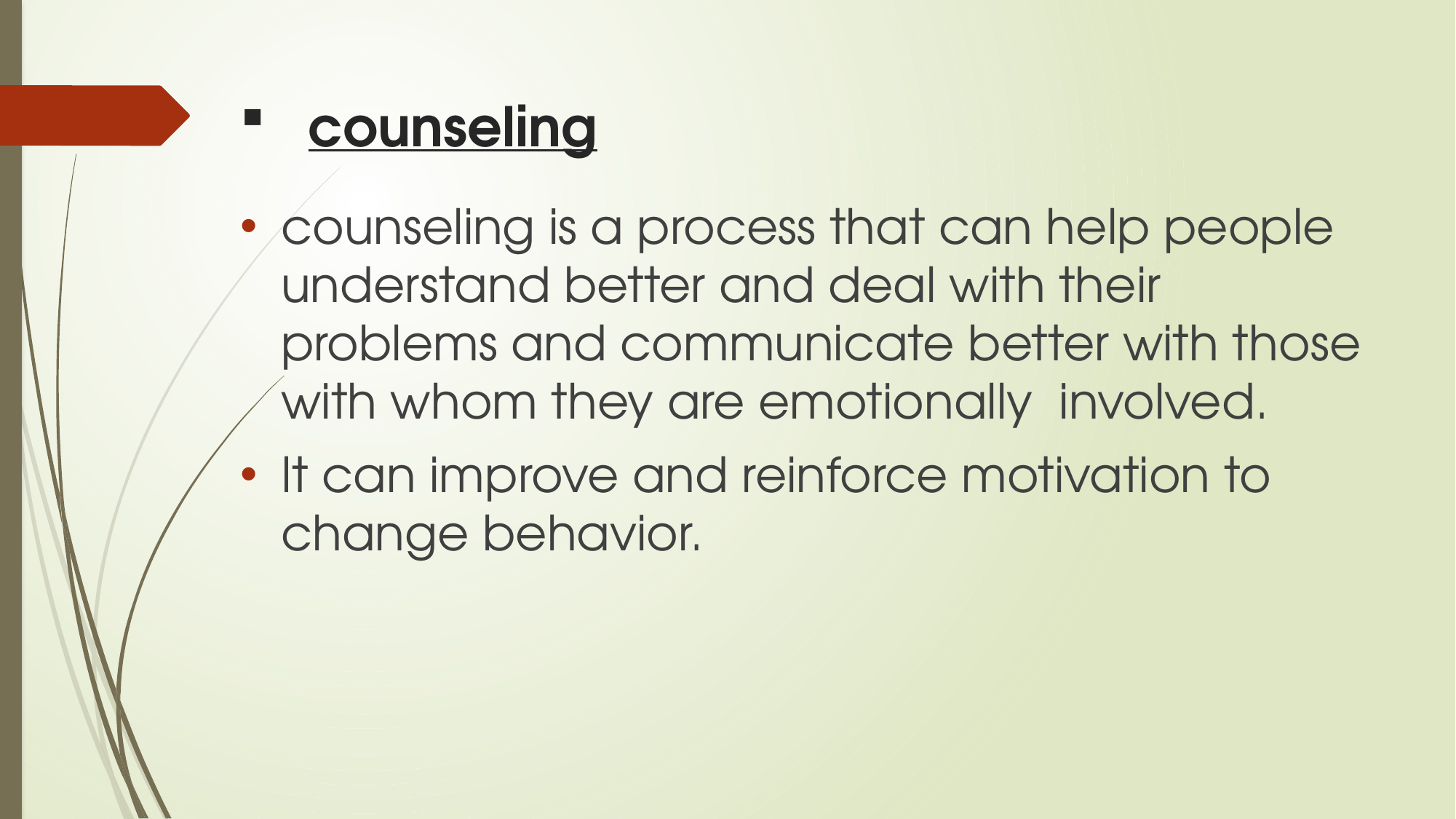

# counseling
counseling is a process that can help people understand better and deal with their problems and communicate better with those with whom they are emotionally  involved.
It can improve and reinforce motivation to change behavior.